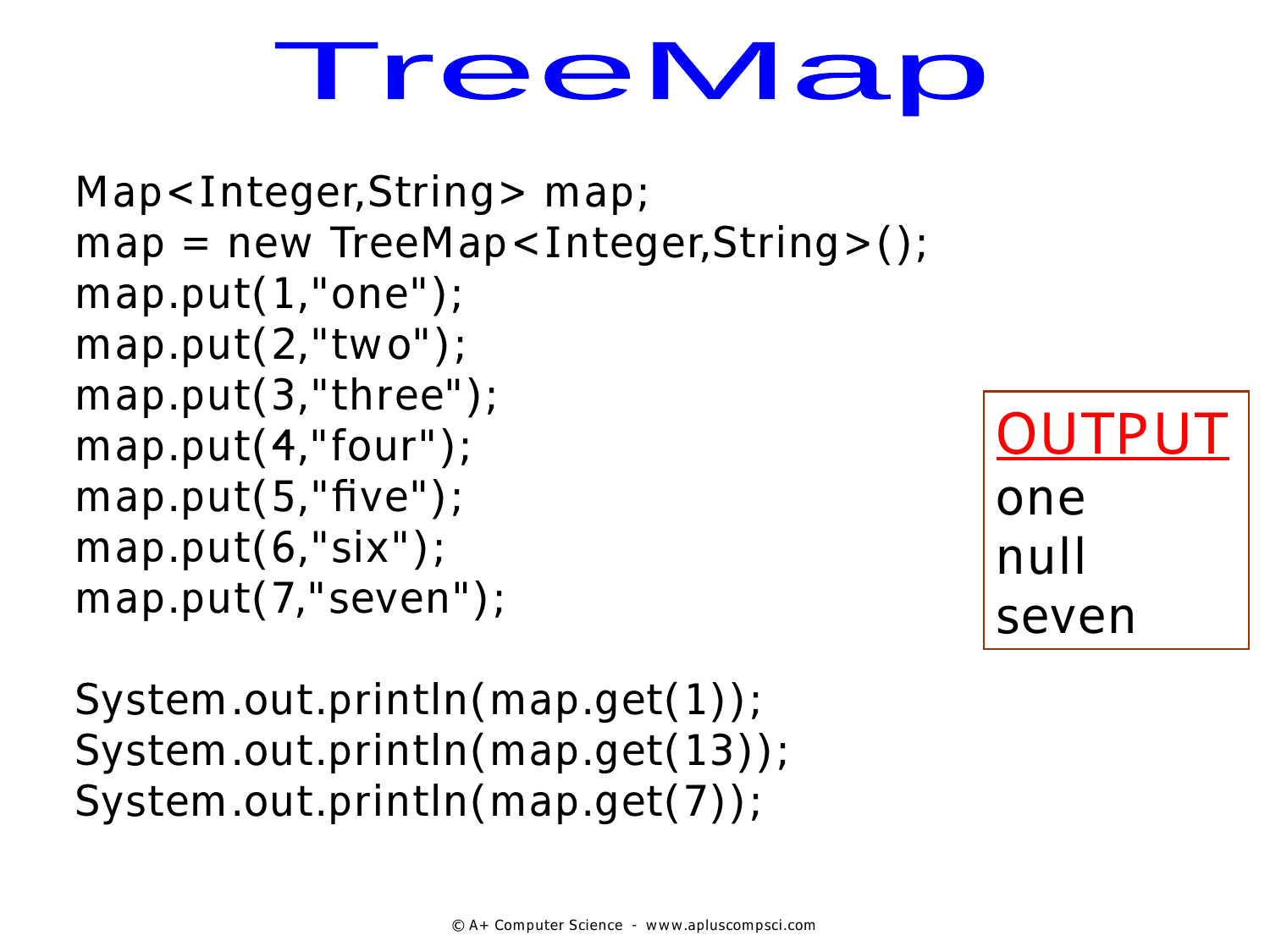

TreeMap
Map<Integer,String> map;
map = new TreeMap<Integer,String>();
map.put(1,"one");
map.put(2,"two");
map.put(3,"three");
map.put(4,"four");
map.put(5,"five");
map.put(6,"six");
map.put(7,"seven");

System.out.println(map.get(1));
System.out.println(map.get(13));
System.out.println(map.get(7));
OUTPUT
one
null
seven

© A+ Computer Science  -  www.apluscompsci.com